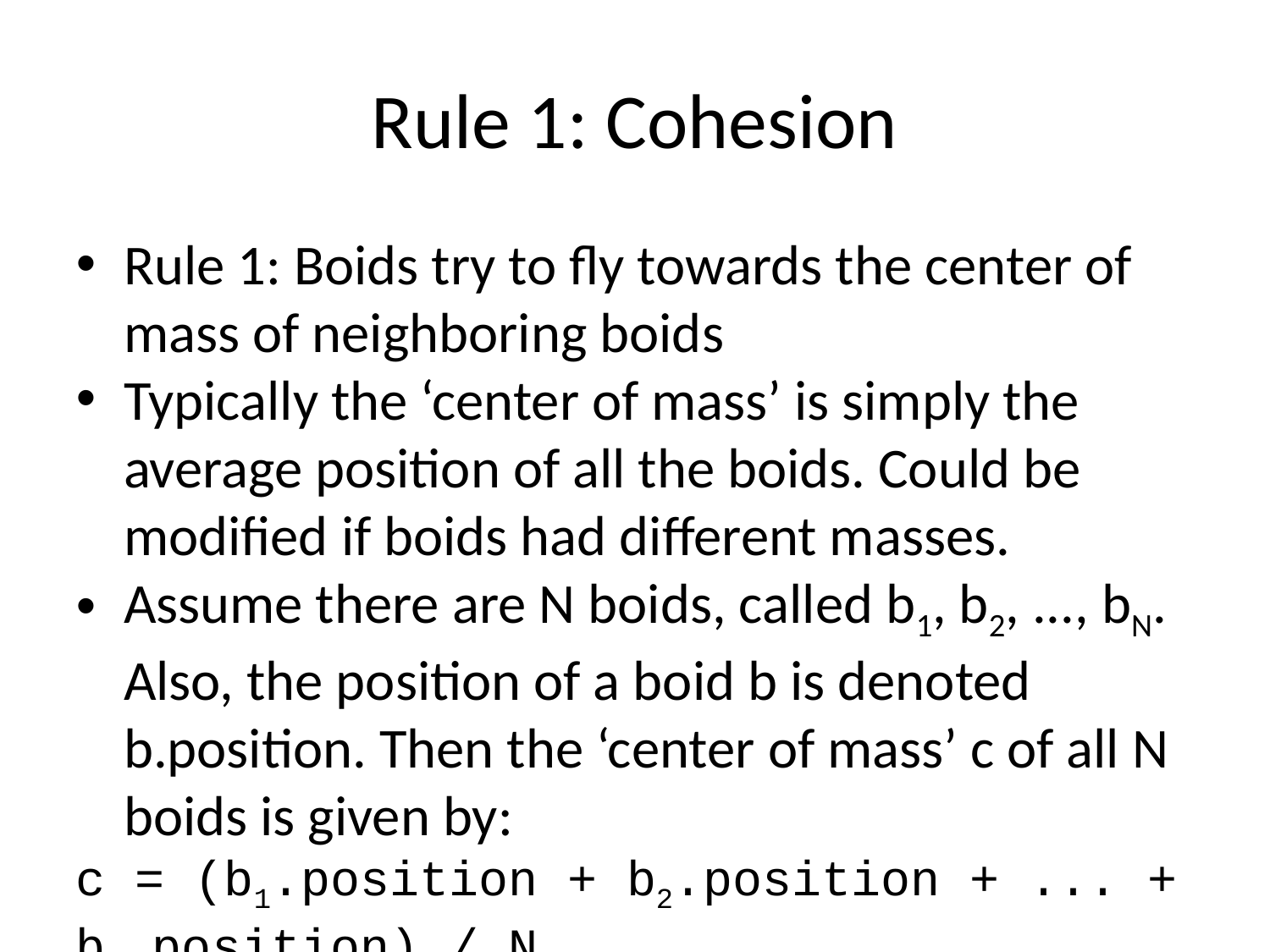

Rule 1: Cohesion
Rule 1: Boids try to fly towards the center of mass of neighboring boids
Typically the ‘center of mass’ is simply the average position of all the boids. Could be modified if boids had different masses.
Assume there are N boids, called b1, b2, ..., bN. Also, the position of a boid b is denoted b.position. Then the ‘center of mass’ c of all N boids is given by:
c = (b1.position + b2.position + ... + bN.position) / N
Note that the positions are vectors, and N is a scalar.